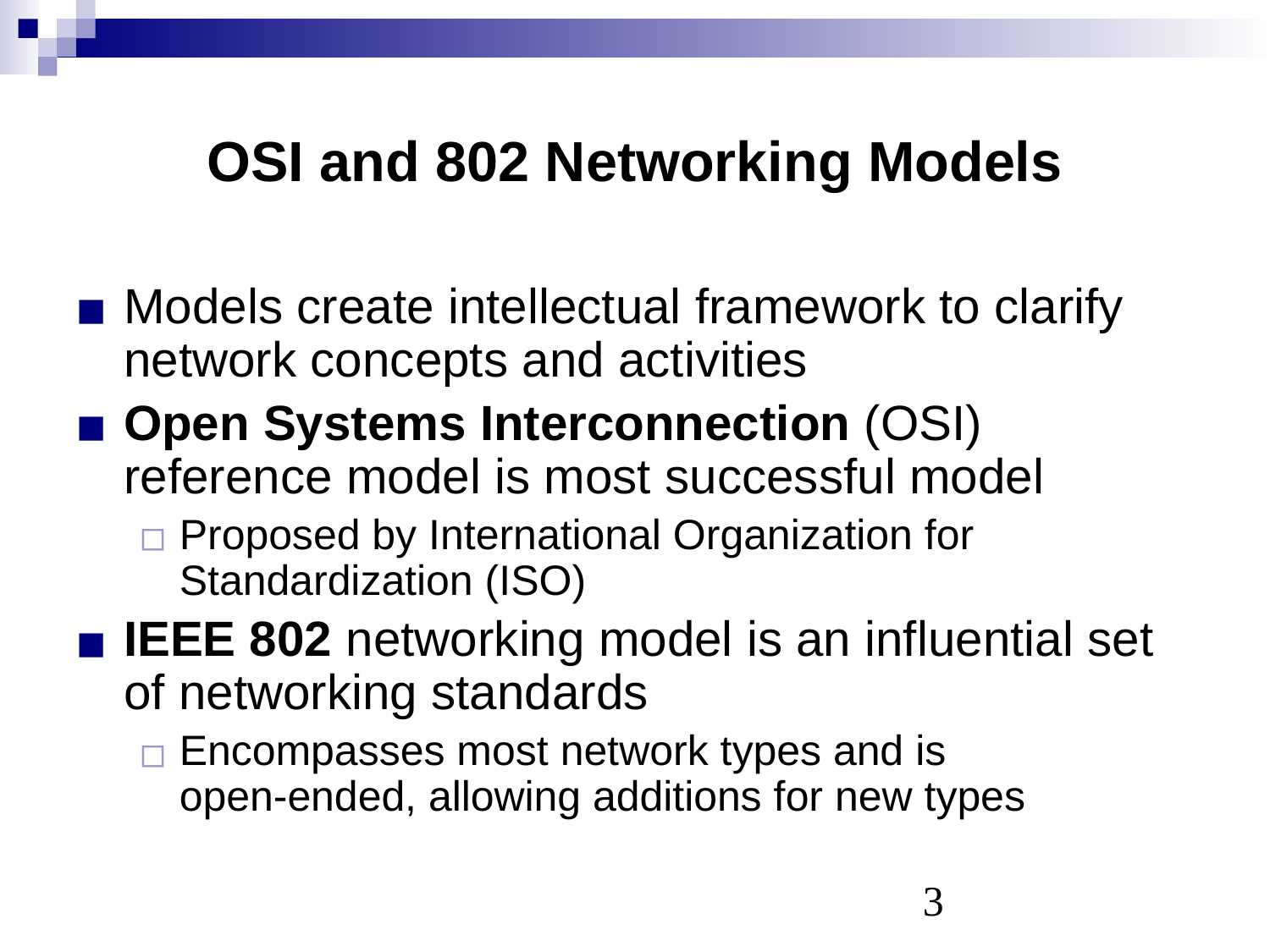

# OSI and 802 Networking Models
Models create intellectual framework to clarify network concepts and activities
Open Systems Interconnection (OSI) reference model is most successful model
Proposed by International Organization for Standardization (ISO)
IEEE 802 networking model is an influential set of networking standards
Encompasses most network types and is
open-ended, allowing additions for new types
3